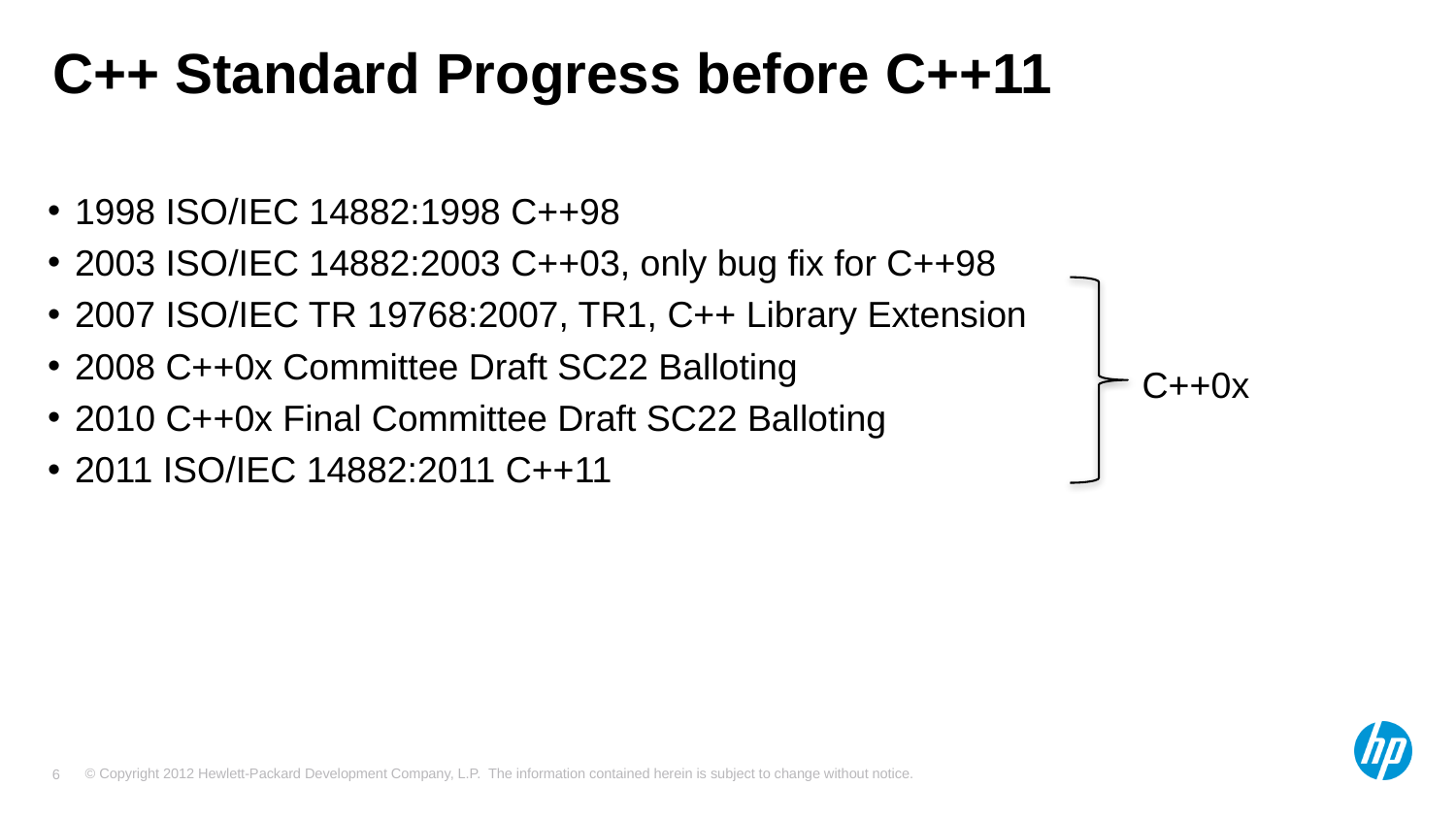

# C++ Standard Progress before C++11

1998 ISO/IEC 14882:1998 C++98
2003 ISO/IEC 14882:2003 C++03, only bug fix for C++98
2007 ISO/IEC TR 19768:2007, TR1, C++ Library Extension
2008 C++0x Committee Draft SC22 Balloting
2010 C++0x Final Committee Draft SC22 Balloting
2011 ISO/IEC 14882:2011 C++11

C++0x